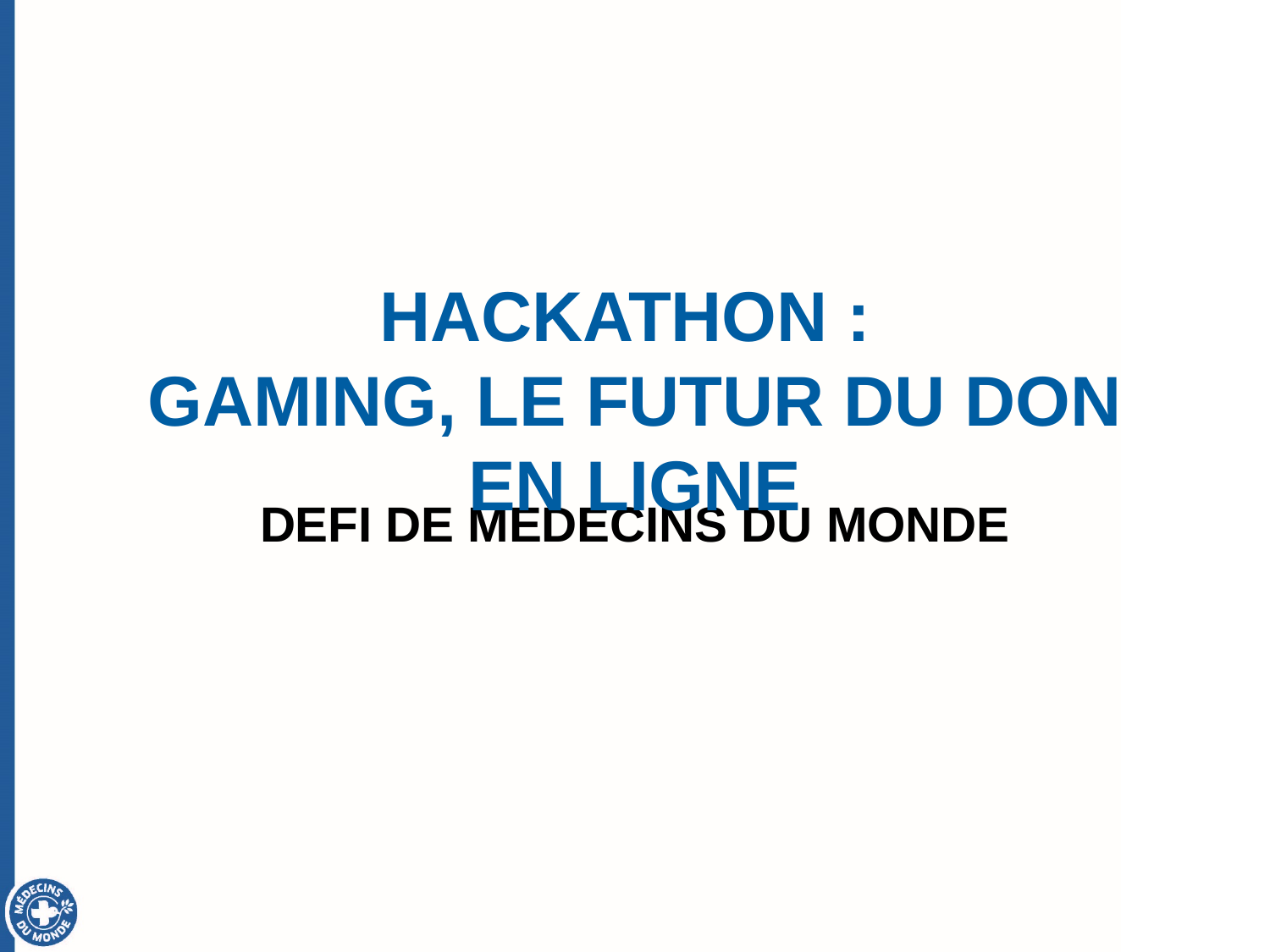

# HACKATHON : Gaming, LE FUTUR DU DON en ligne
DEFI DE MEDECINS DU MONDE